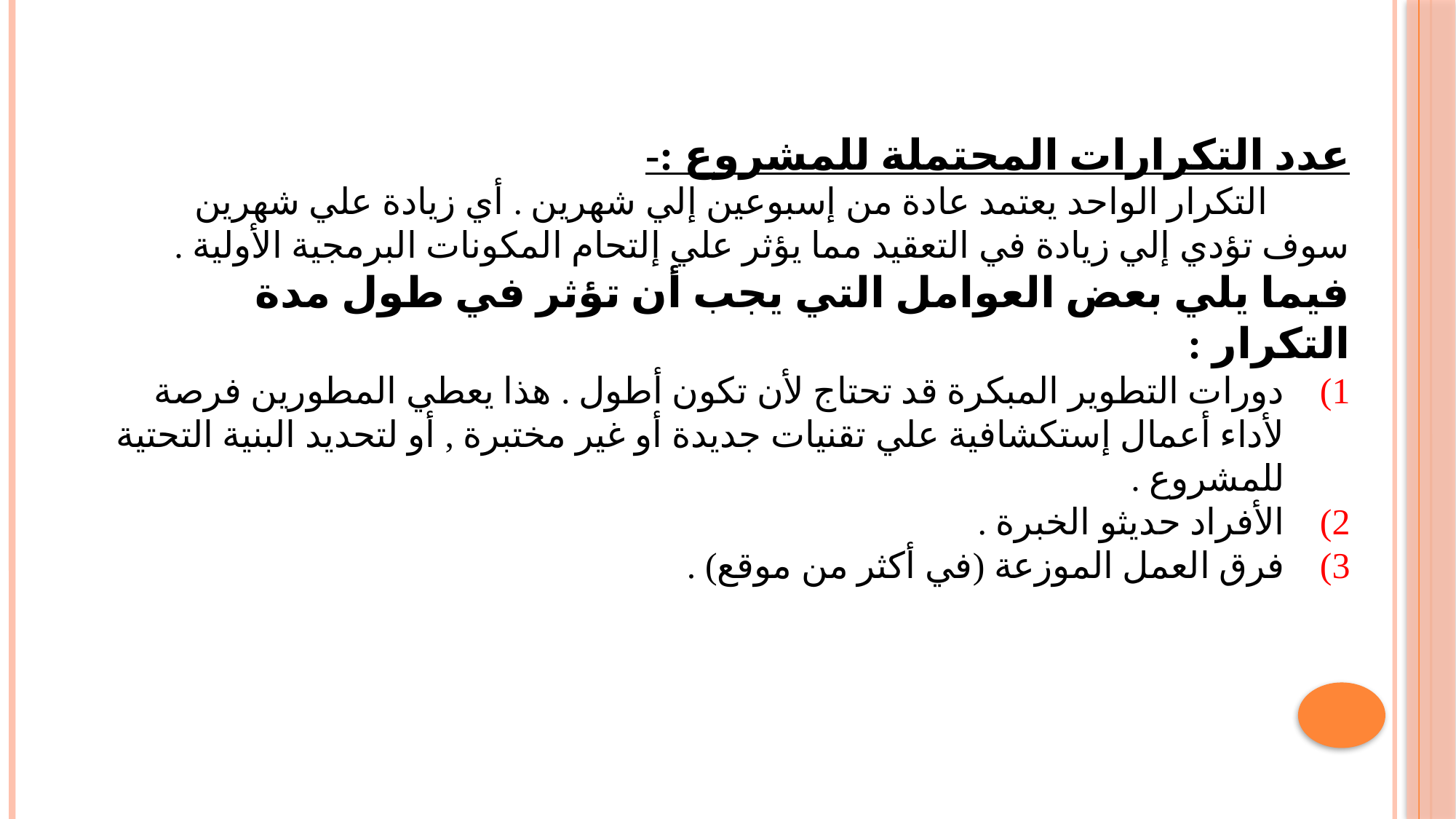

عدد التكرارات المحتملة للمشروع :-
         التكرار الواحد يعتمد عادة من إسبوعين إلي شهرين . أي زيادة علي شهرين سوف تؤدي إلي زيادة في التعقيد مما يؤثر علي إلتحام المكونات البرمجية الأولية .
فيما يلي بعض العوامل التي يجب أن تؤثر في طول مدة التكرار :
دورات التطوير المبكرة قد تحتاج لأن تكون أطول . هذا يعطي المطورين فرصة لأداء أعمال إستكشافية علي تقنيات جديدة أو غير مختبرة , أو لتحديد البنية التحتية للمشروع .
الأفراد حديثو الخبرة .
فرق العمل الموزعة (في أكثر من موقع) .